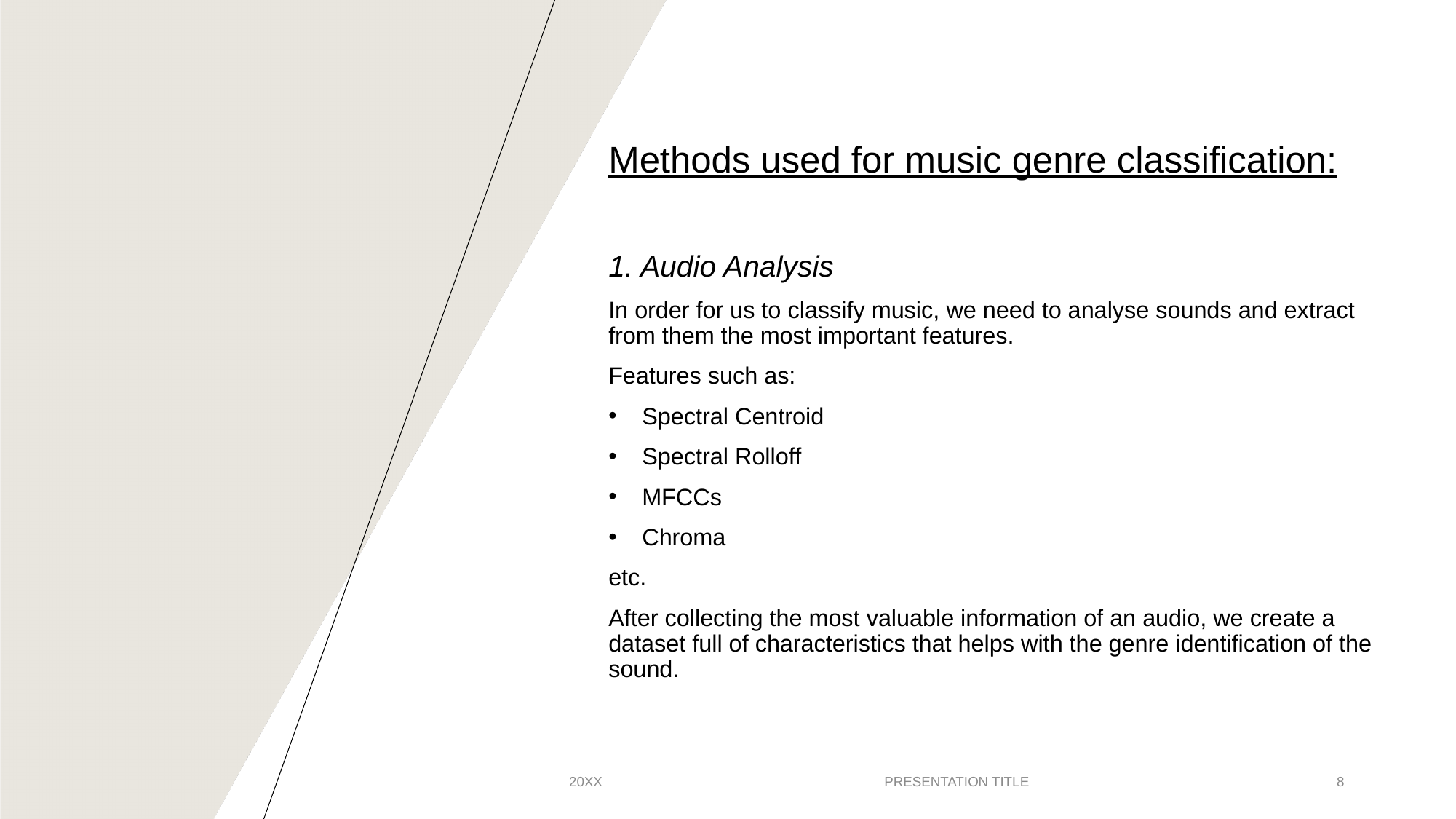

Methods used for music genre classification:

1. Audio Analysis
In order for us to classify music, we need to analyse sounds and extract from them the most important features.
Features such as:
Spectral Centroid
Spectral Rolloff
MFCCs
Chroma
etc.
After collecting the most valuable information of an audio, we create a dataset full of characteristics that helps with the genre identification of the sound.
20XX
PRESENTATION TITLE
8